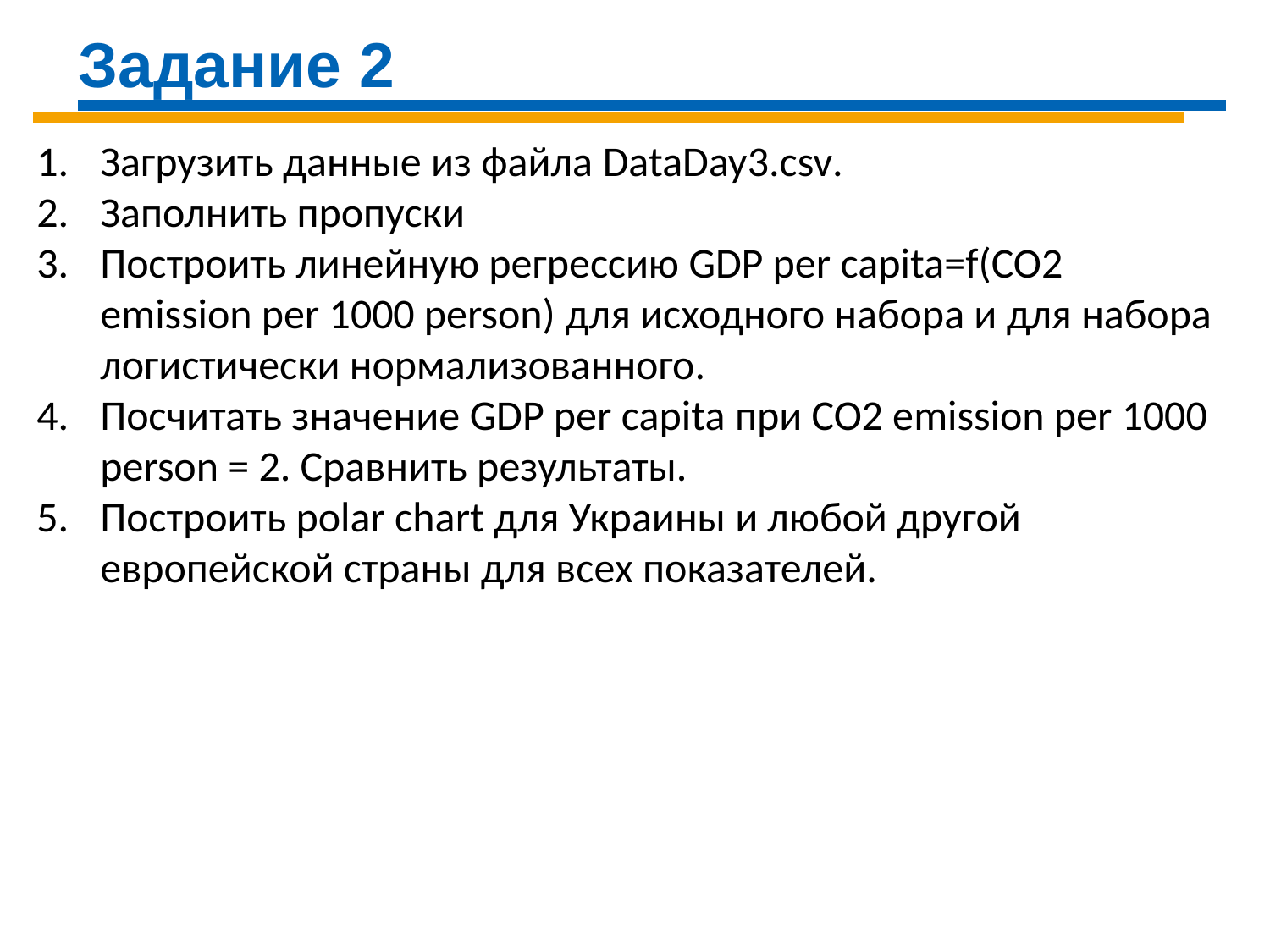

Задание 2
Загрузить данные из файла DataDay3.csv.
Заполнить пропуски
Построить линейную регрессию GDP per capita=f(CO2 emission per 1000 person) для исходного набора и для набора логистически нормализованного.
Посчитать значение GDP per capita при CO2 emission per 1000 person = 2. Сравнить результаты.
Построить polar chart для Украины и любой другой европейской страны для всех показателей.